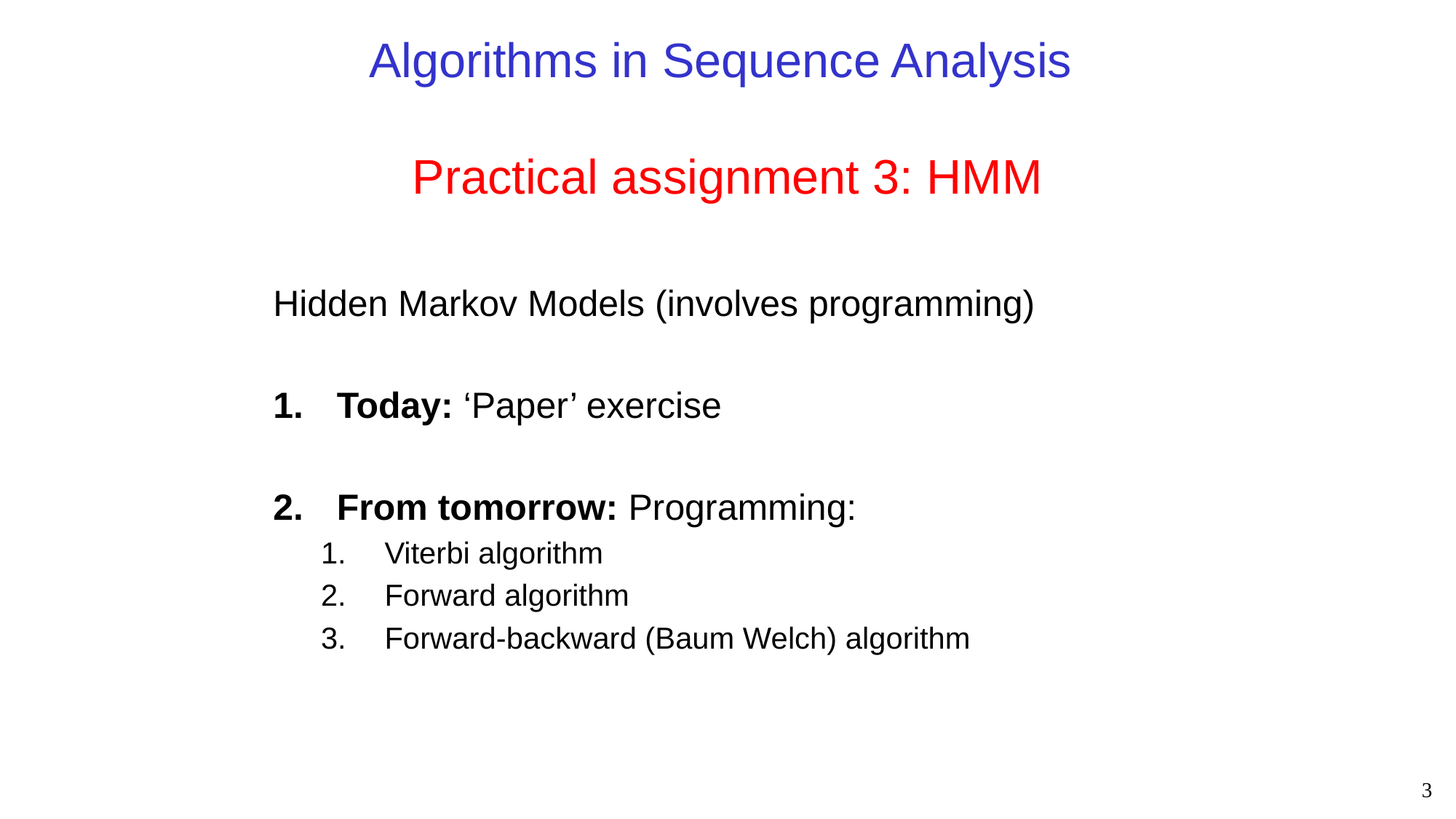

# Algorithms in Sequence Analysis Practical assignment 3: HMM
Hidden Markov Models (involves programming)

Today: ‘Paper’ exercise

From tomorrow: Programming:
Viterbi algorithm
Forward algorithm
Forward-backward (Baum Welch) algorithm

3